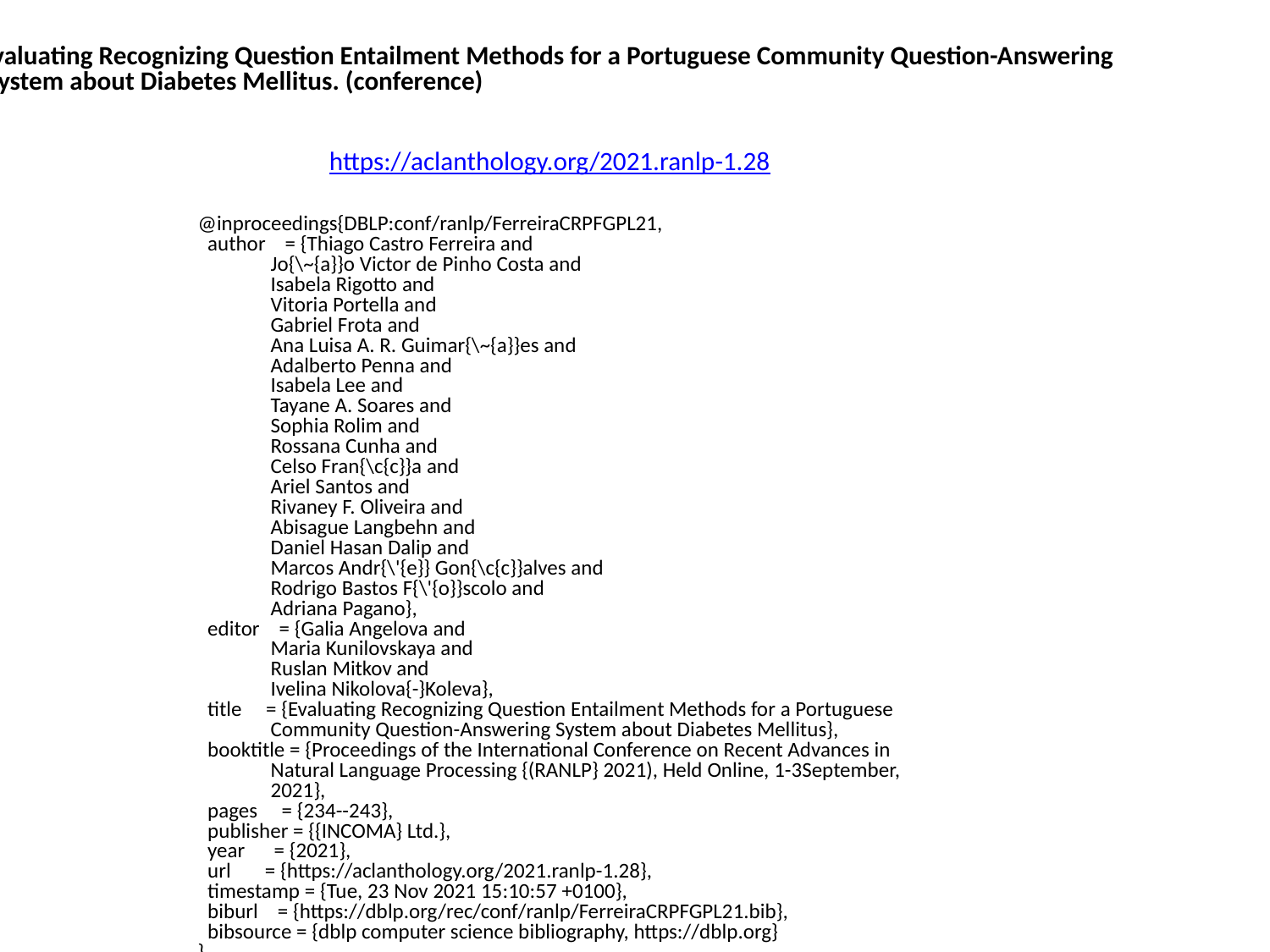

Evaluating Recognizing Question Entailment Methods for a Portuguese Community Question-Answering
 System about Diabetes Mellitus. (conference)

https://aclanthology.org/2021.ranlp-1.28

@inproceedings{DBLP:conf/ranlp/FerreiraCRPFGPL21,
  author    = {Thiago Castro Ferreira and
               Jo{\~{a}}o Victor de Pinho Costa and
               Isabela Rigotto and
               Vitoria Portella and
               Gabriel Frota and
               Ana Luisa A. R. Guimar{\~{a}}es and
               Adalberto Penna and
               Isabela Lee and
               Tayane A. Soares and
               Sophia Rolim and
               Rossana Cunha and
               Celso Fran{\c{c}}a and
               Ariel Santos and
               Rivaney F. Oliveira and
               Abisague Langbehn and
               Daniel Hasan Dalip and
               Marcos Andr{\'{e}} Gon{\c{c}}alves and
               Rodrigo Bastos F{\'{o}}scolo and
               Adriana Pagano},
  editor    = {Galia Angelova and
               Maria Kunilovskaya and
               Ruslan Mitkov and
               Ivelina Nikolova{-}Koleva},
  title     = {Evaluating Recognizing Question Entailment Methods for a Portuguese
               Community Question-Answering System about Diabetes Mellitus},
  booktitle = {Proceedings of the International Conference on Recent Advances in
               Natural Language Processing {(RANLP} 2021), Held Online, 1-3September,
               2021},
  pages     = {234--243},
  publisher = {{INCOMA} Ltd.},
  year      = {2021},
  url       = {https://aclanthology.org/2021.ranlp-1.28},
  timestamp = {Tue, 23 Nov 2021 15:10:57 +0100},
  biburl    = {https://dblp.org/rec/conf/ranlp/FerreiraCRPFGPL21.bib},
  bibsource = {dblp computer science bibliography, https://dblp.org}
}